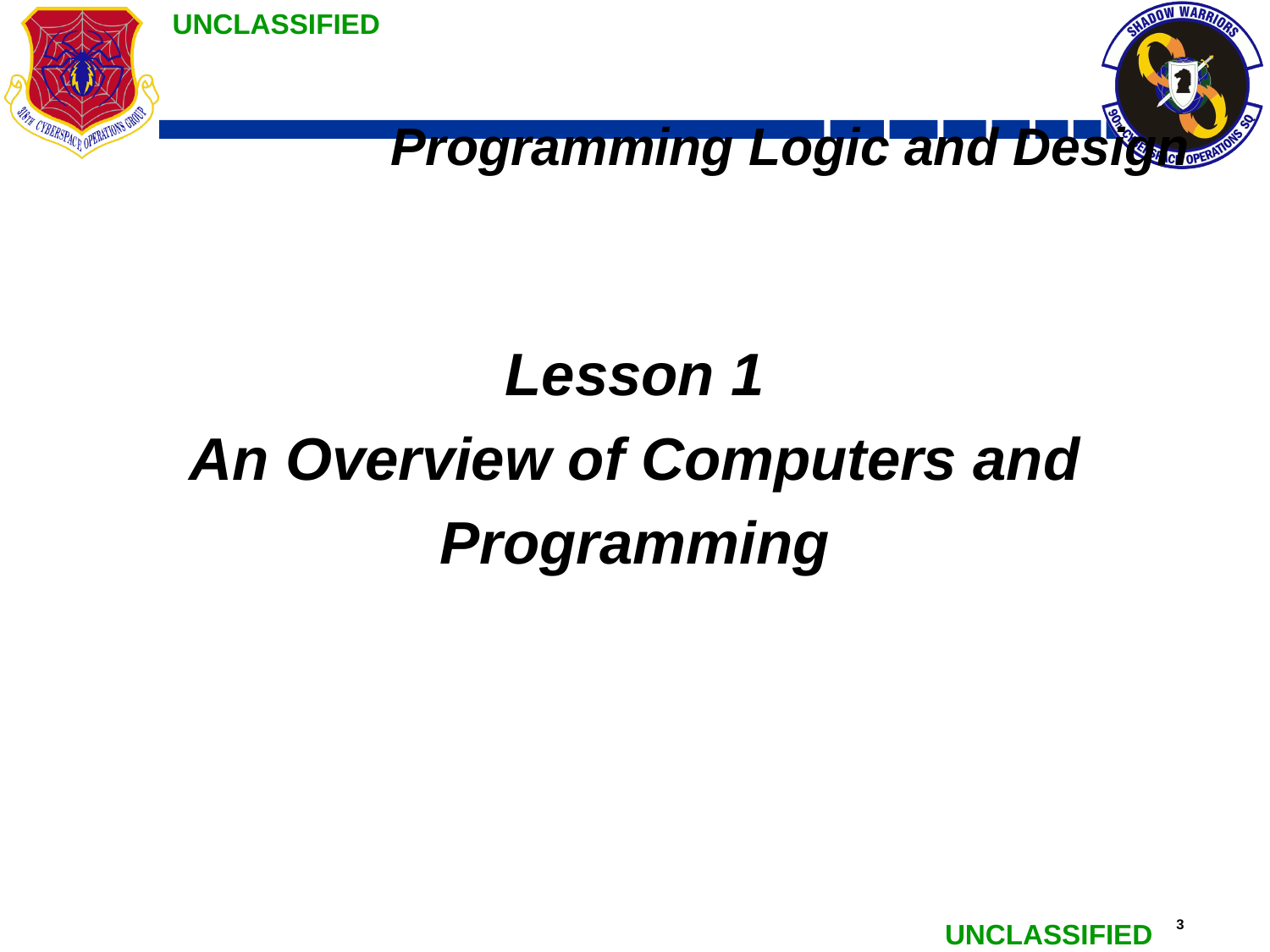

# Programming Logic and Design
Lesson 1
An Overview of Computers and
Programming

Programming Logic and Design, Ninth Edition
3